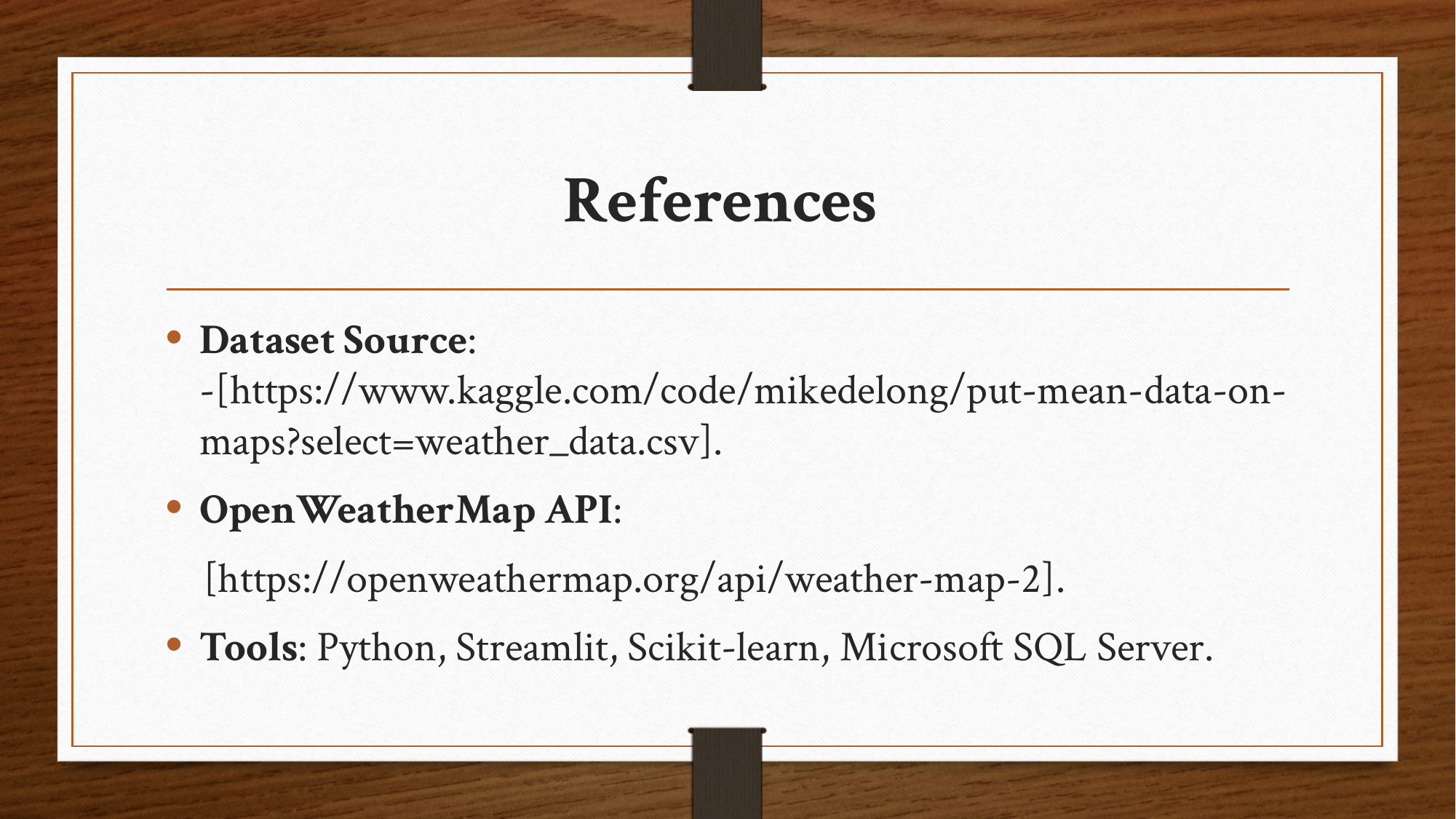

# References
Dataset Source:			 		-[https://www.kaggle.com/code/mikedelong/put-mean-data-on-maps?select=weather_data.csv].
OpenWeatherMap API:
    [https://openweathermap.org/api/weather-map-2].
Tools: Python, Streamlit, Scikit-learn, Microsoft SQL Server.